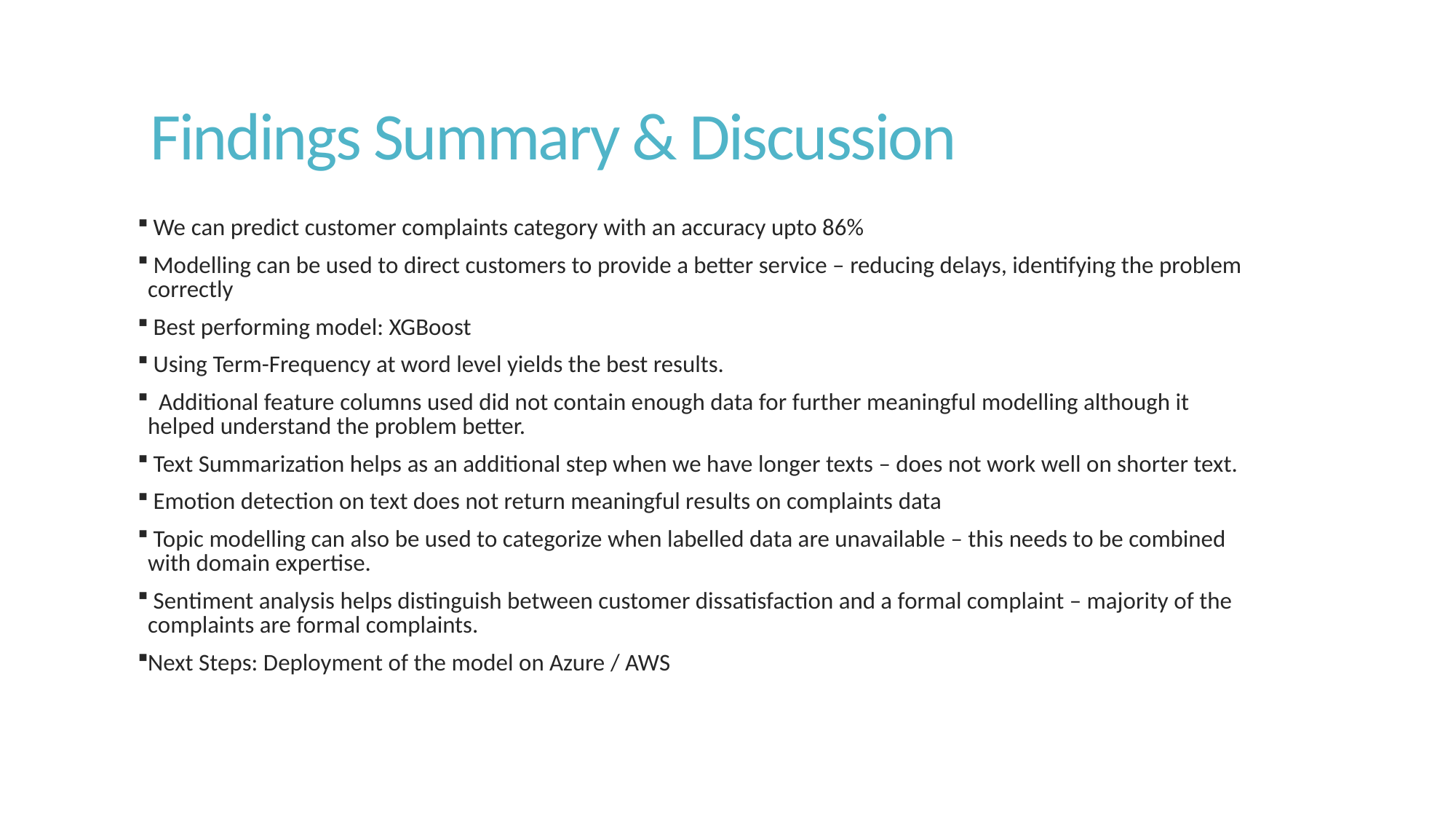

# Findings Summary & Discussion
 We can predict customer complaints category with an accuracy upto 86%
 Modelling can be used to direct customers to provide a better service – reducing delays, identifying the problem correctly
 Best performing model: XGBoost
 Using Term-Frequency at word level yields the best results.
  Additional feature columns used did not contain enough data for further meaningful modelling although it helped understand the problem better.
 Text Summarization helps as an additional step when we have longer texts – does not work well on shorter text.
 Emotion detection on text does not return meaningful results on complaints data
 Topic modelling can also be used to categorize when labelled data are unavailable – this needs to be combined with domain expertise.
 Sentiment analysis helps distinguish between customer dissatisfaction and a formal complaint – majority of the complaints are formal complaints.
Next Steps: Deployment of the model on Azure / AWS